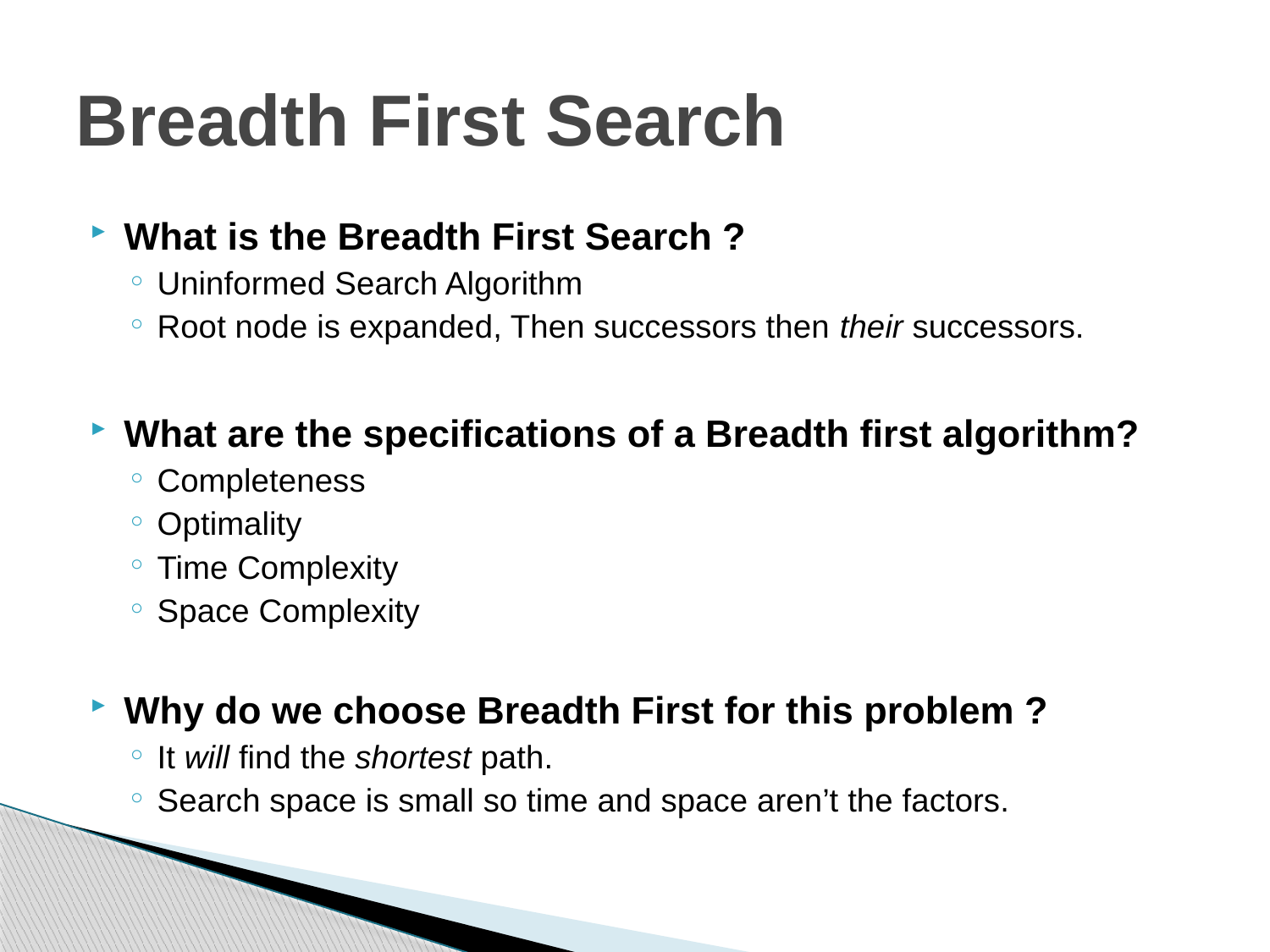

# Breadth First Search
What is the Breadth First Search ?
Uninformed Search Algorithm
Root node is expanded, Then successors then their successors.

What are the specifications of a Breadth first algorithm?
Completeness
Optimality
Time Complexity
Space Complexity

Why do we choose Breadth First for this problem ?
It will find the shortest path.
Search space is small so time and space aren’t the factors.